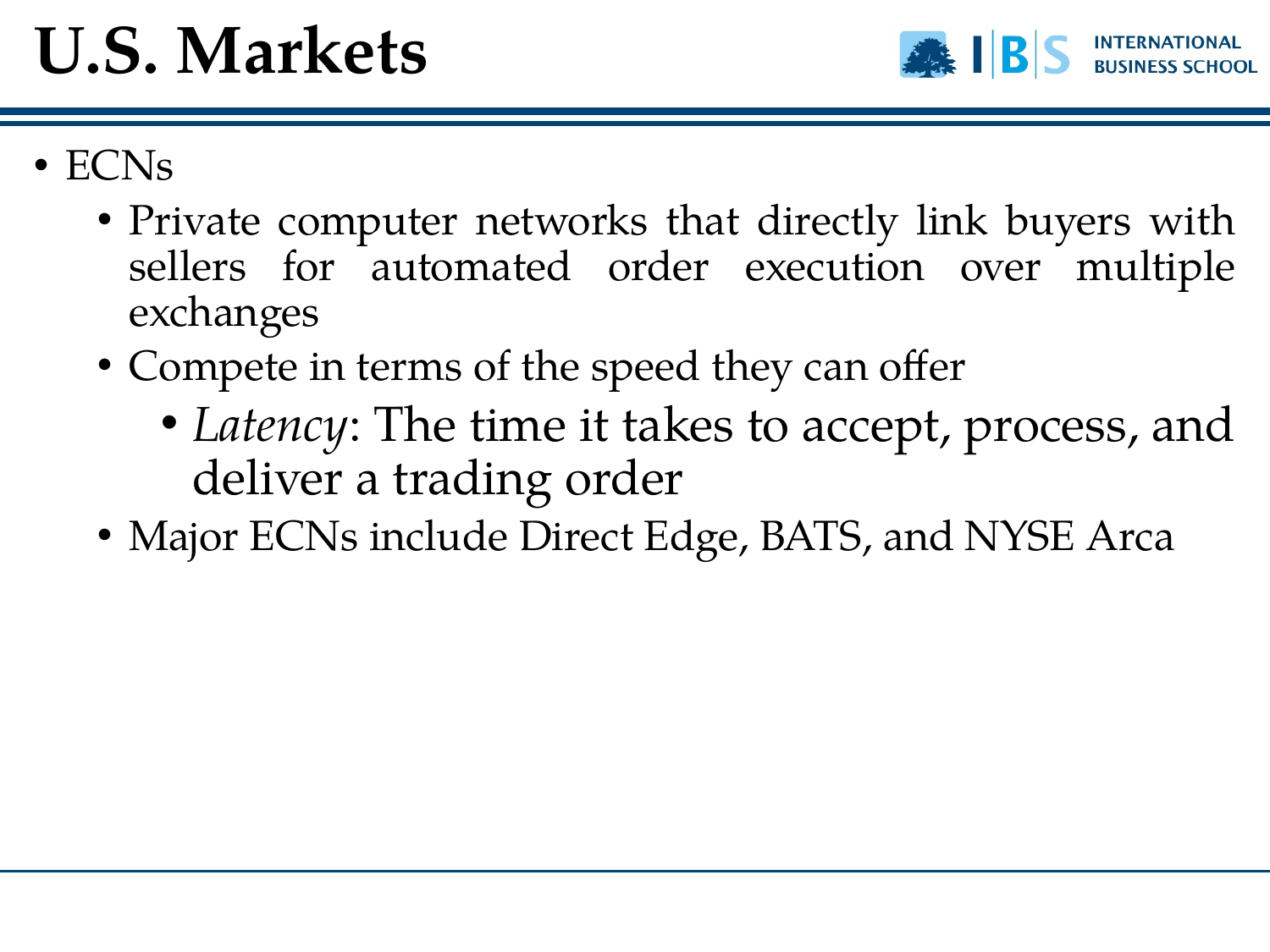

# U.S. Markets
ECNs
Private computer networks that directly link buyers with sellers for automated order execution over multiple exchanges
Compete in terms of the speed they can offer
Latency: The time it takes to accept, process, and deliver a trading order
Major ECNs include Direct Edge, BATS, and NYSE Arca